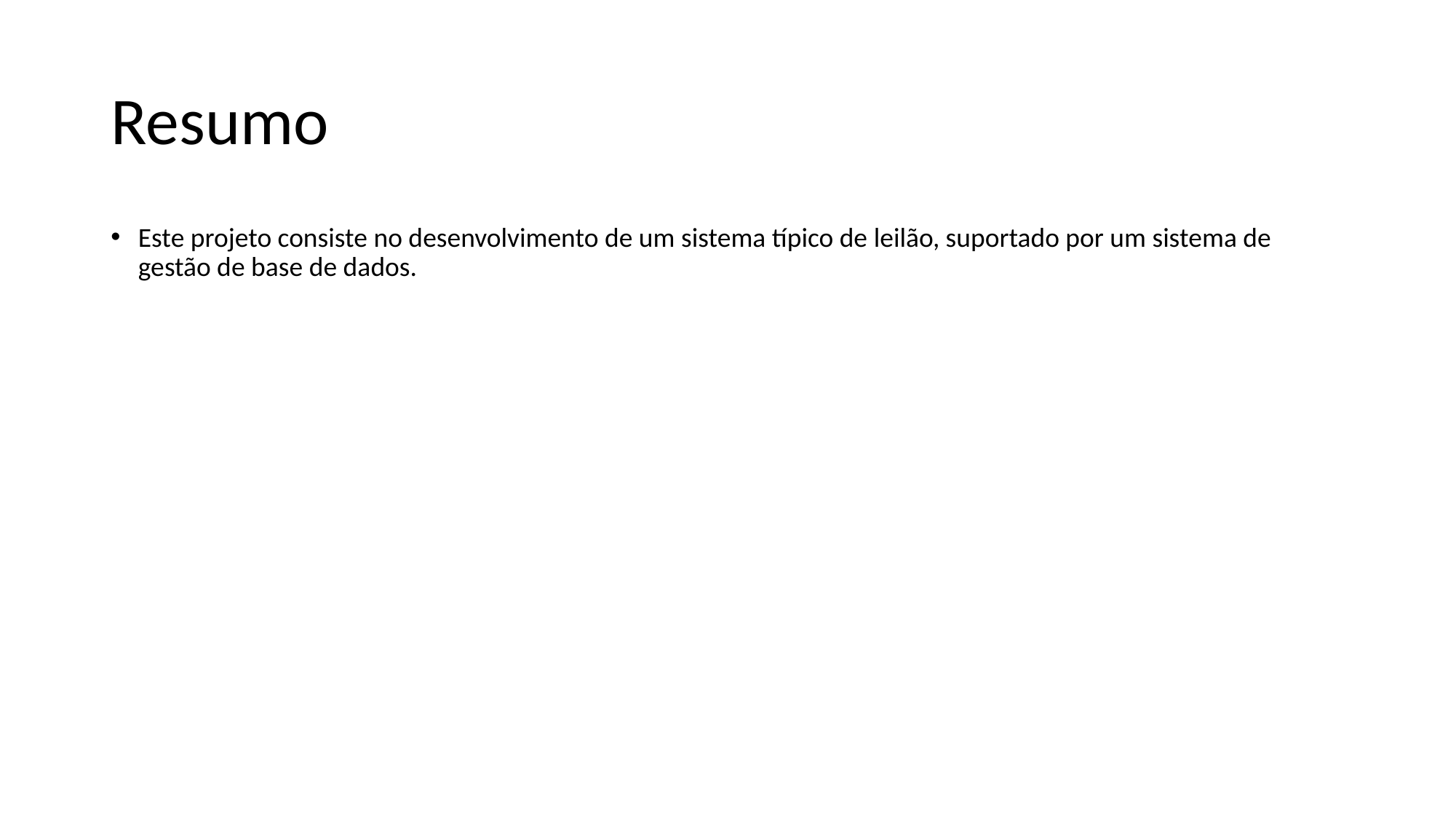

# Resumo
Este projeto consiste no desenvolvimento de um sistema típico de leilão, suportado por um sistema de gestão de base de dados.